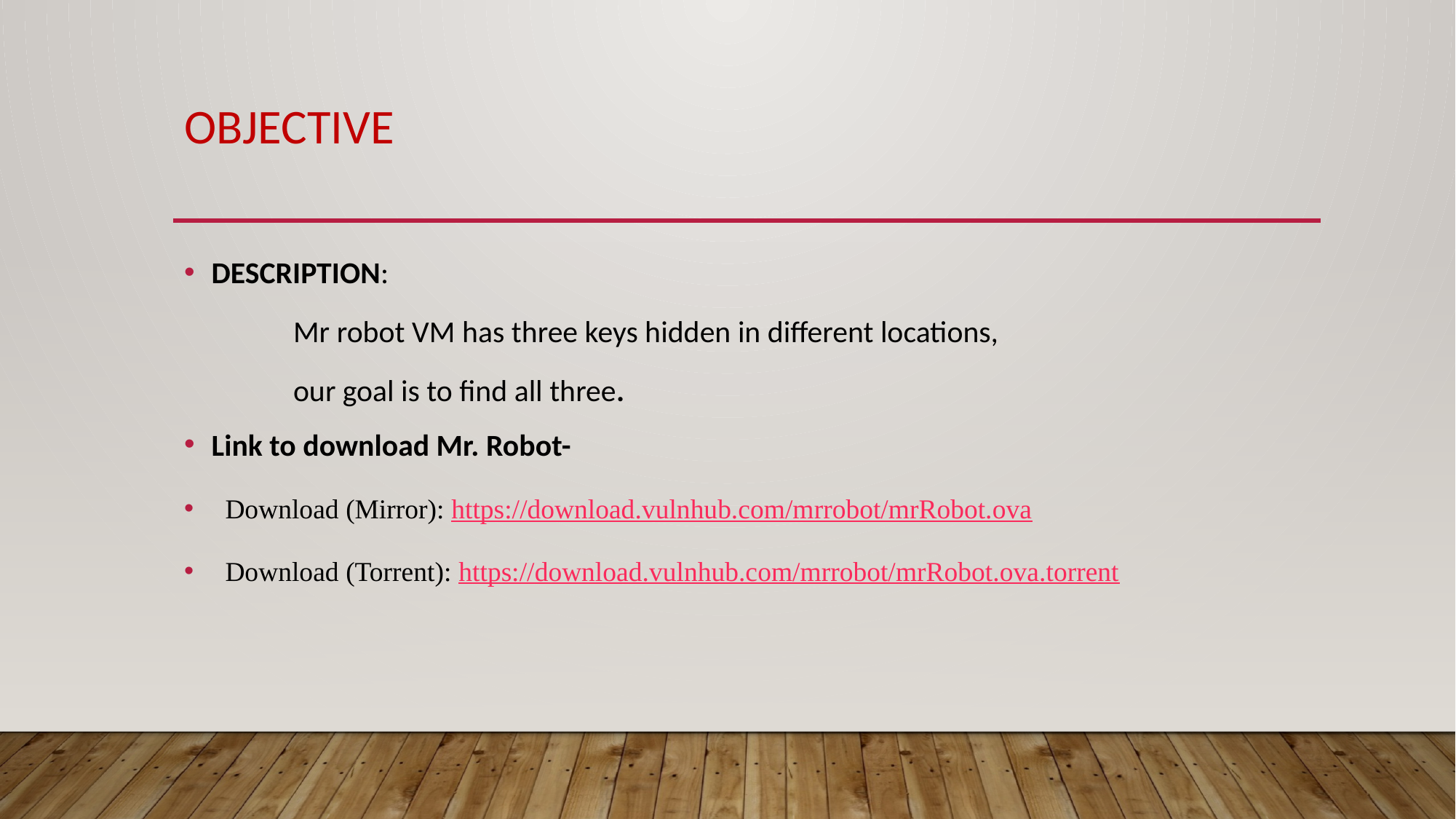

# Objective
DESCRIPTION:
	Mr robot VM has three keys hidden in different locations,
	our goal is to find all three.
Link to download Mr. Robot-
  Download (Mirror): https://download.vulnhub.com/mrrobot/mrRobot.ova
  Download (Torrent): https://download.vulnhub.com/mrrobot/mrRobot.ova.torrent